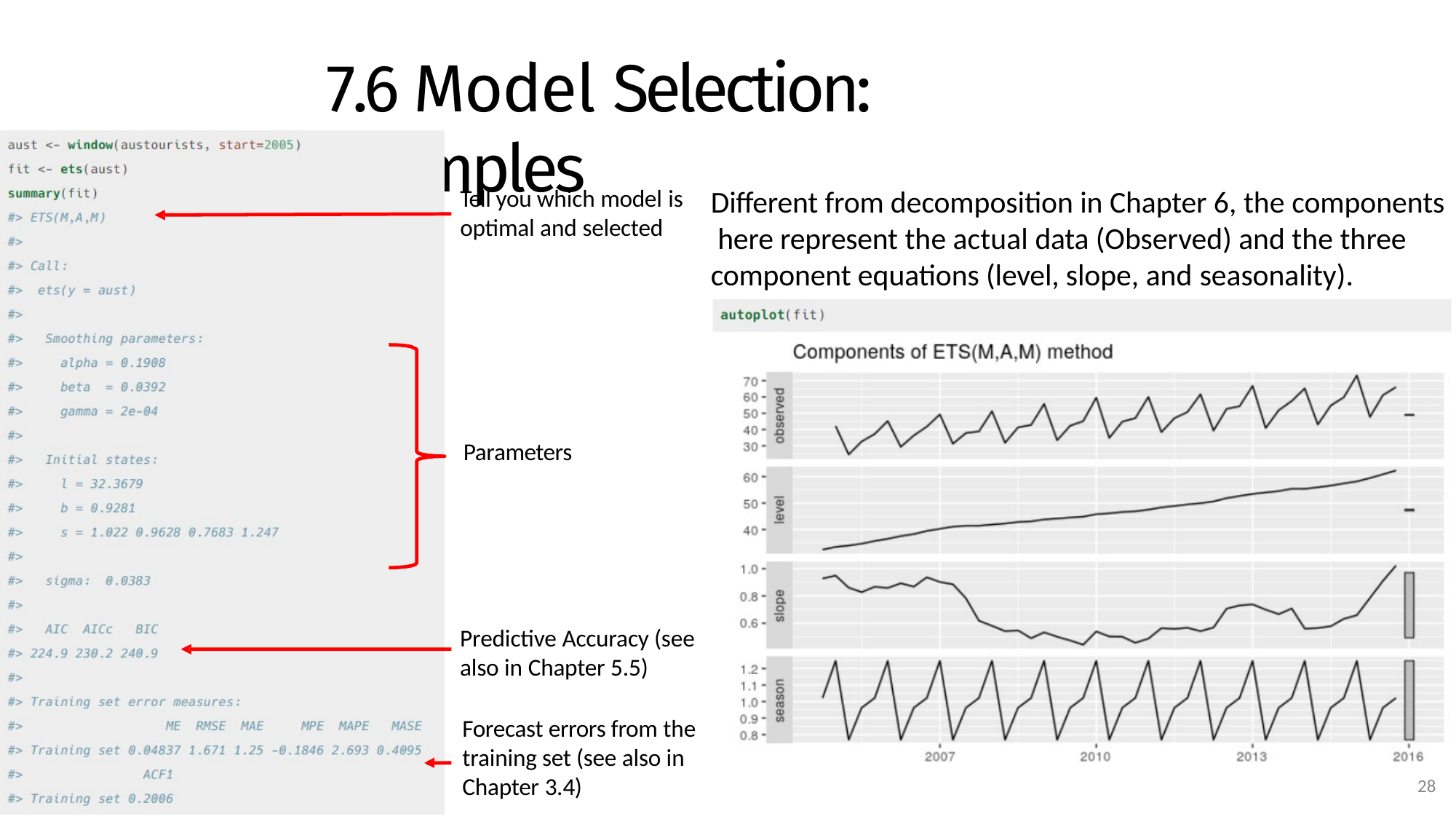

# 7.6 Model Selection: Examples

Different from decomposition in Chapter 6, the components  here represent the actual data (Observed) and the three  component equations (level, slope, and seasonality).
Tell you which model is
optimal and selected

Parameters
Predictive Accuracy (see
also in Chapter 5.5)
Forecast errors from the  training set (see also in  Chapter 3.4)
28